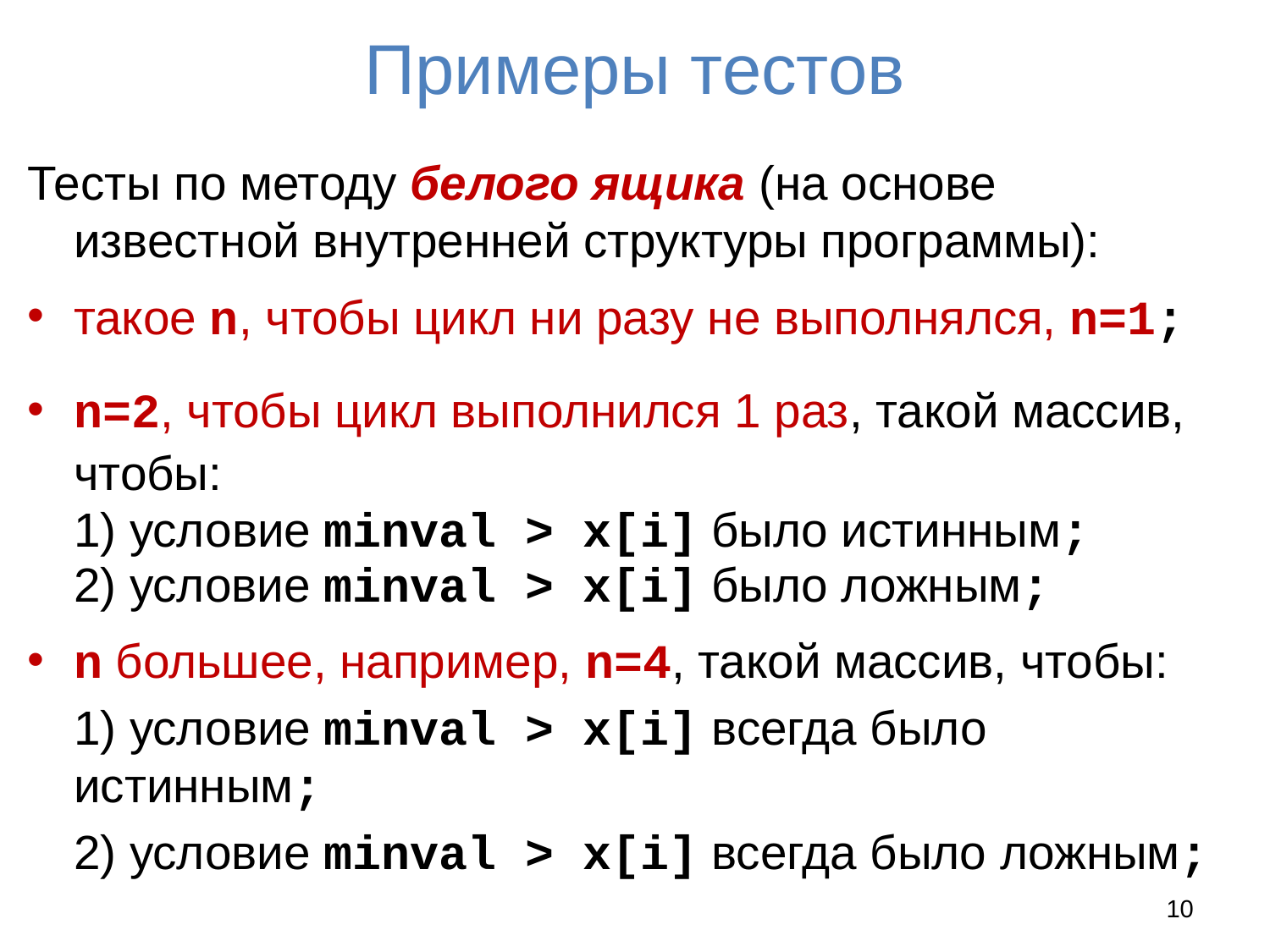

# Примеры тестов
Тесты по методу белого ящика (на основе известной внутренней структуры программы):
такое n, чтобы цикл ни разу не выполнялся, n=1;
n=2, чтобы цикл выполнился 1 раз, такой массив, чтобы:
	1) условие minval > x[i] было истинным;
	2) условие minval > x[i] было ложным;
n большее, например, n=4, такой массив, чтобы:
	1) условие minval > x[i] всегда было истинным;
	2) условие minval > x[i] всегда было ложным;

10